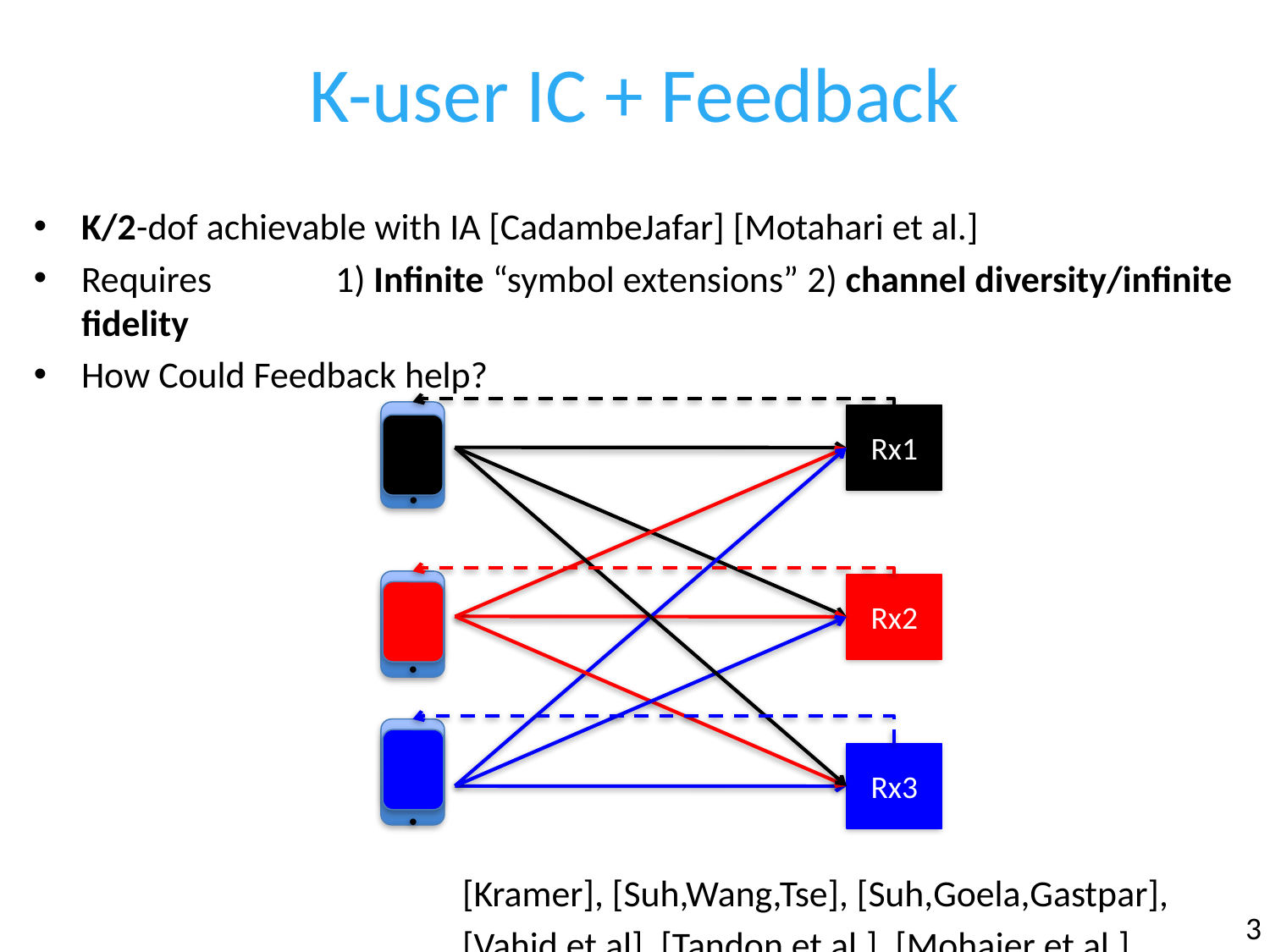

# K-user IC + Feedback
K/2-dof achievable with IA [CadambeJafar] [Motahari et al.]
Requires 	1) Infinite “symbol extensions” 2) channel diversity/infinite fidelity
How Could Feedback help?

				[Kramer], [Suh,Wang,Tse], [Suh,Goela,Gastpar],
				[Vahid et al], [Tandon et al.], [Mohajer et al.]…

Rx1

Rx2

Rx3

3